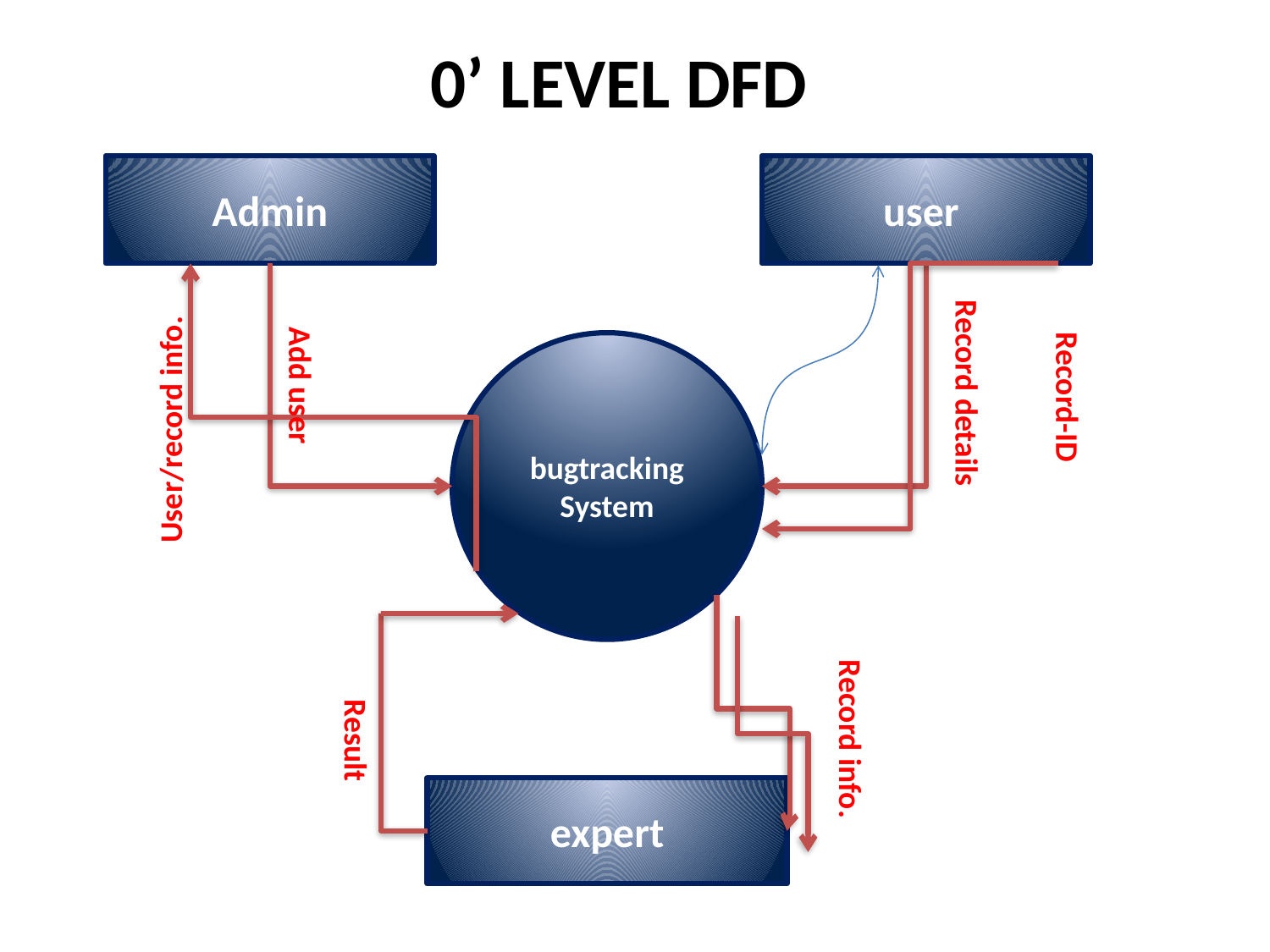

0’ LEVEL DFD
Admin
user
bugtracking System
Add user
Record details
Record-ID
User/record info.
Record info.
Result
expert